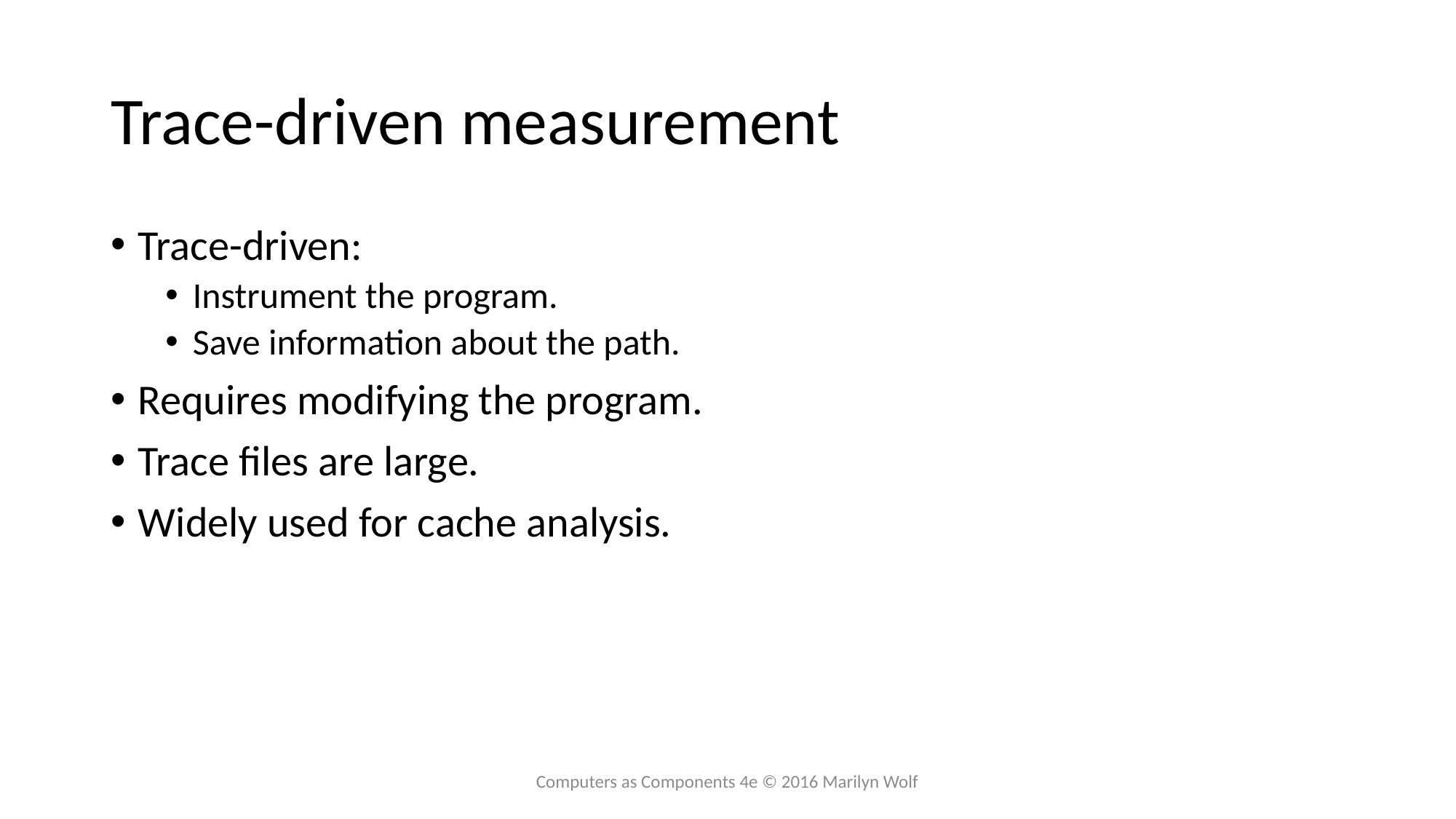

# Trace-driven measurement
Trace-driven:
Instrument the program.
Save information about the path.
Requires modifying the program.
Trace files are large.
Widely used for cache analysis.
Computers as Components 4e © 2016 Marilyn Wolf